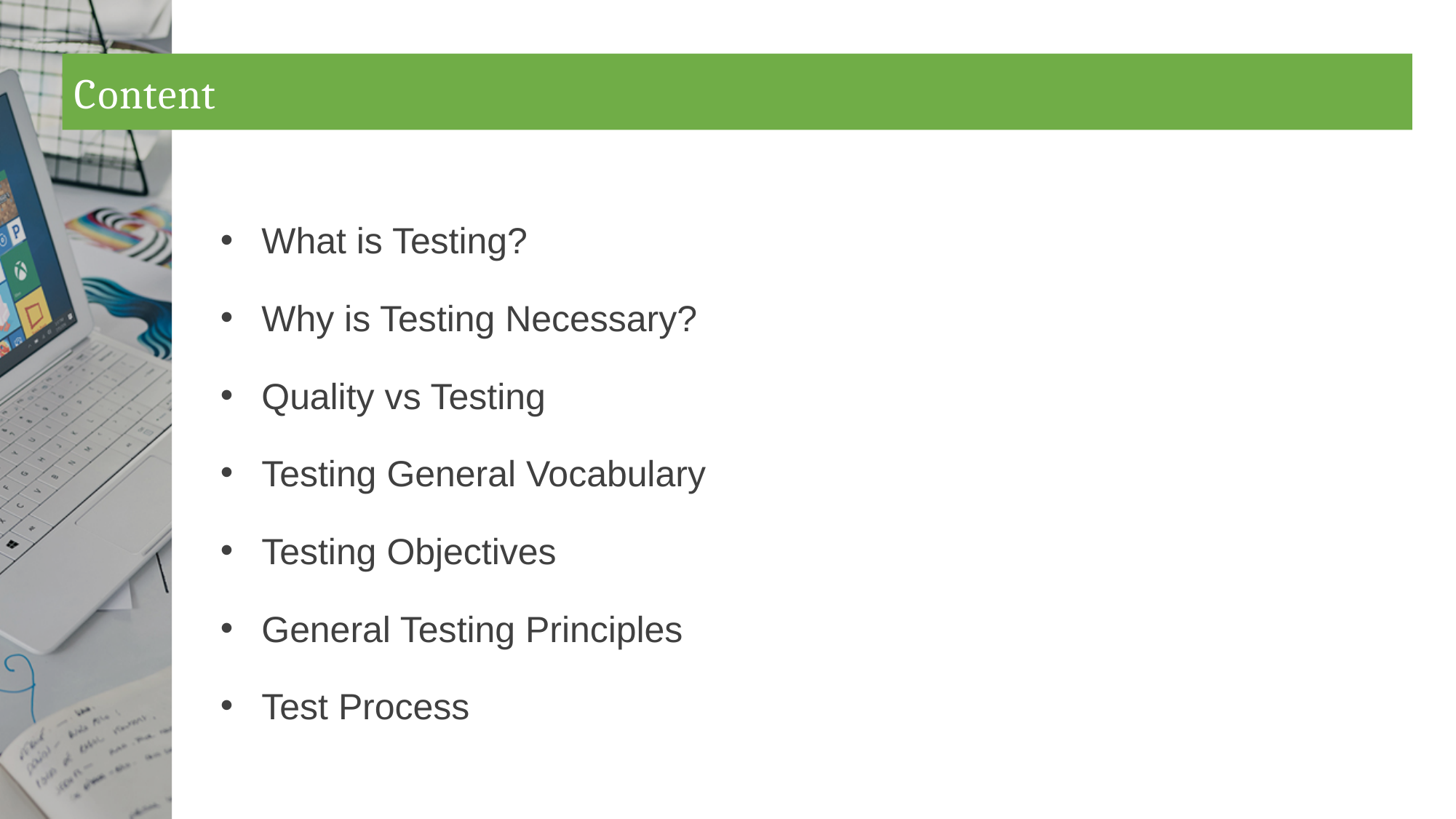

# Content
What is Testing?
Why is Testing Necessary?
Quality vs Testing
Testing General Vocabulary
Testing Objectives
General Testing Principles
Test Process